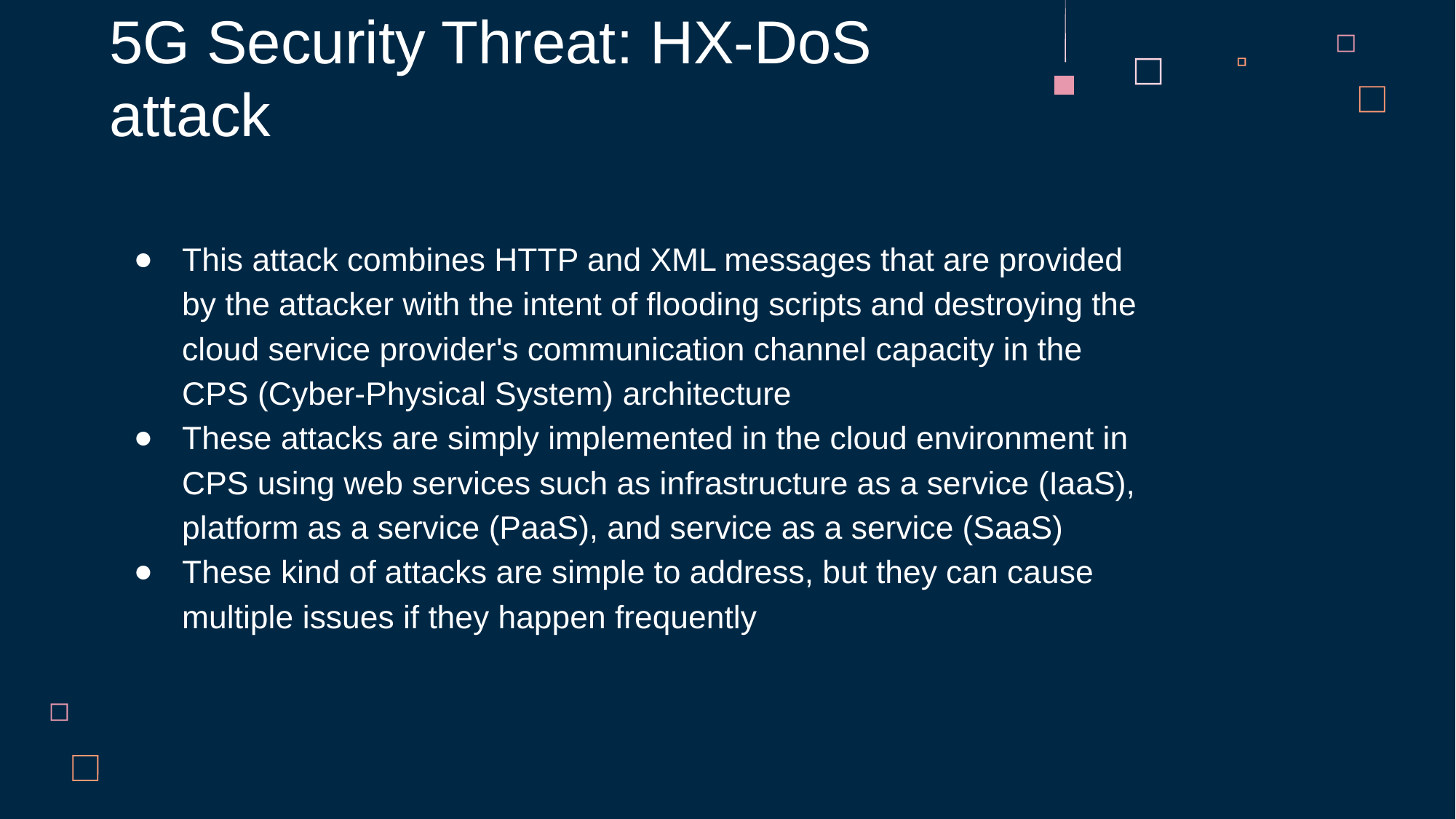

# 5G Security Threat: HX-DoS attack
This attack combines HTTP and XML messages that are provided by the attacker with the intent of flooding scripts and destroying the cloud service provider's communication channel capacity in the CPS (Cyber-Physical System) architecture
These attacks are simply implemented in the cloud environment in CPS using web services such as infrastructure as a service (IaaS), platform as a service (PaaS), and service as a service (SaaS)
These kind of attacks are simple to address, but they can cause multiple issues if they happen frequently